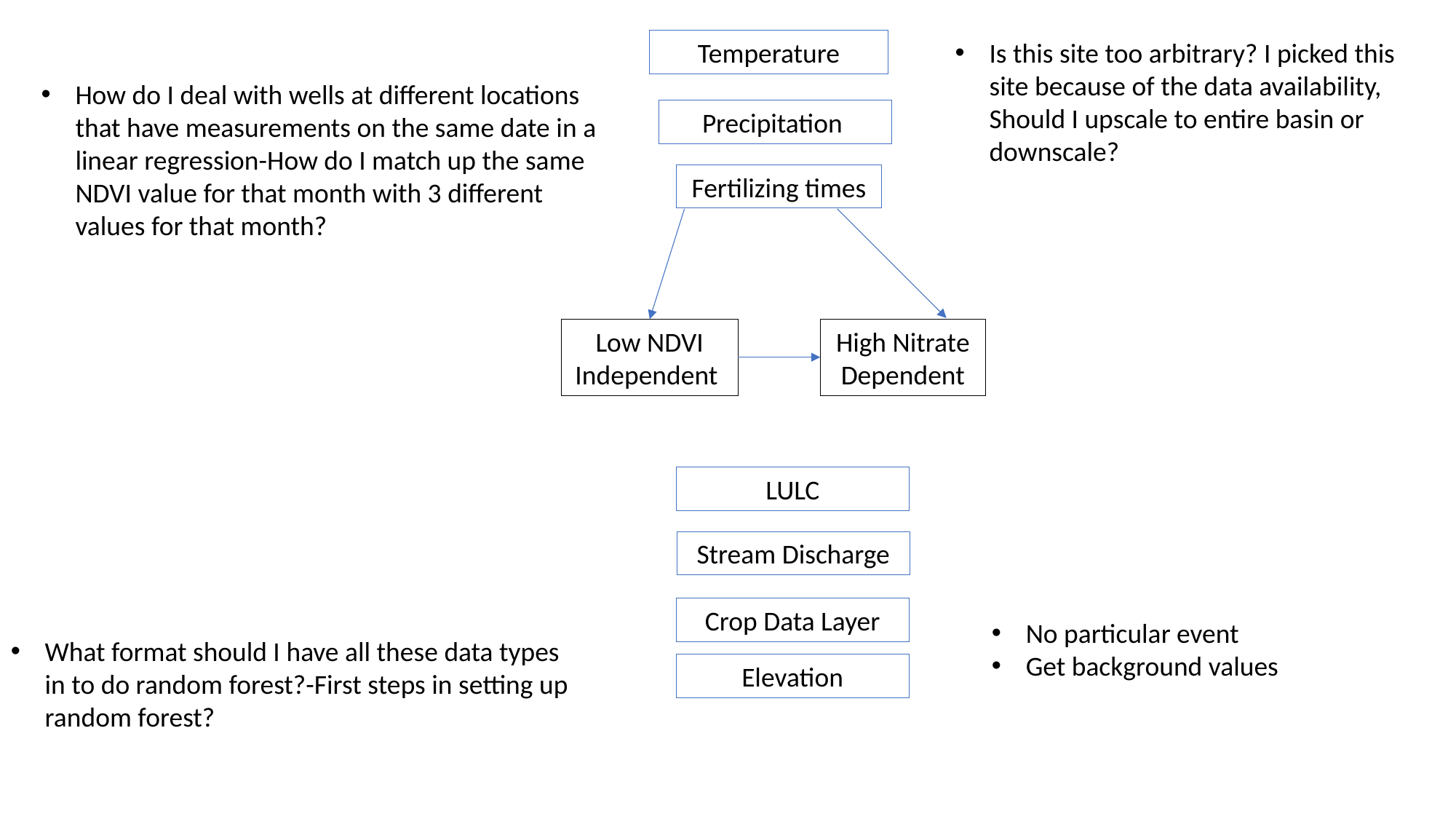

Temperature
Is this site too arbitrary? I picked this site because of the data availability, Should I upscale to entire basin or downscale?
How do I deal with wells at different locations that have measurements on the same date in a linear regression-How do I match up the same NDVI value for that month with 3 different values for that month?
Precipitation
Fertilizing times
Low NDVI
Independent
High Nitrate
Dependent
LULC
Stream Discharge
Crop Data Layer
No particular event
Get background values
What format should I have all these data types in to do random forest?-First steps in setting up random forest?
Elevation